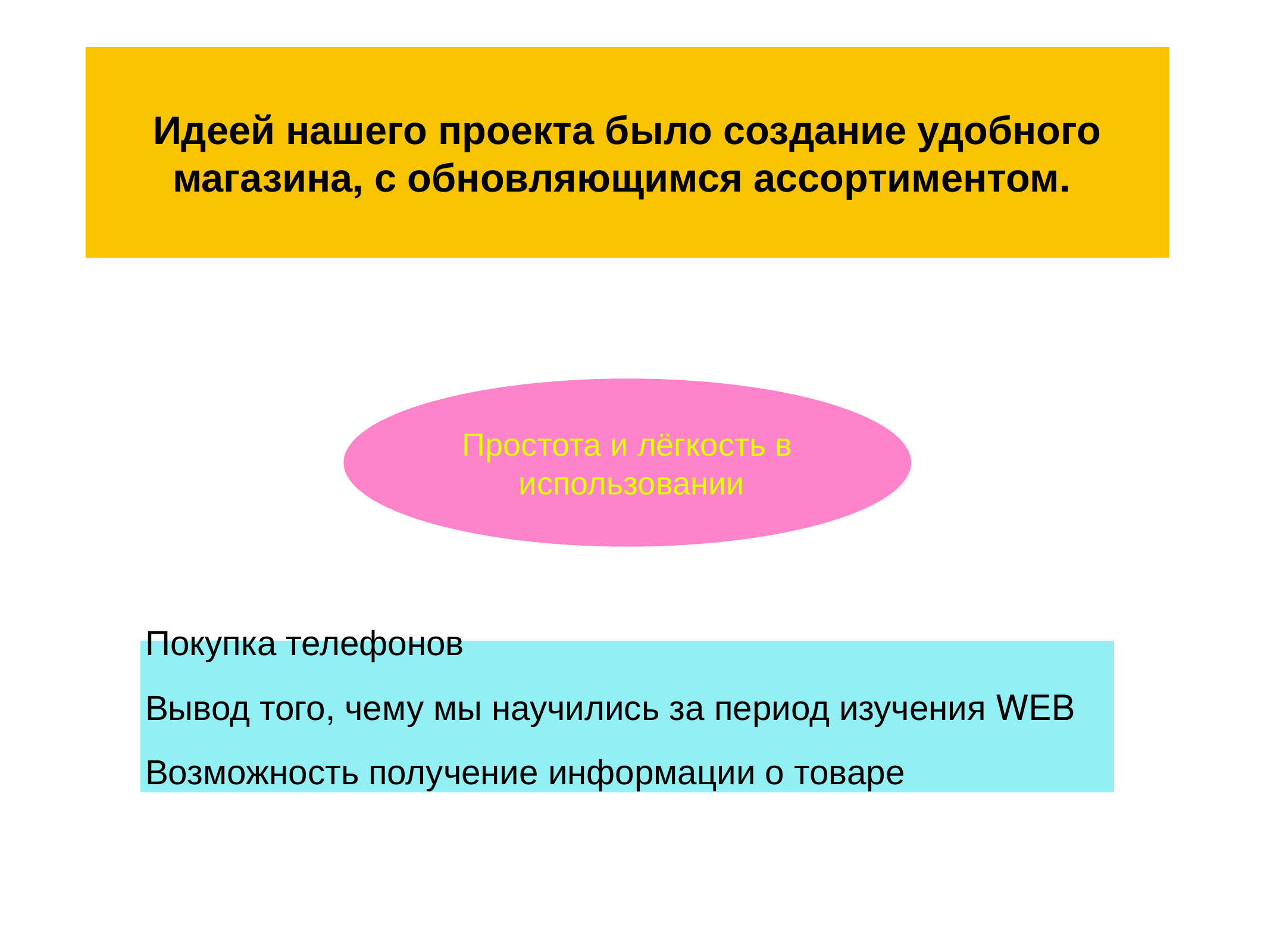

# Идеей нашего проекта было создание удобного магазина, с обновляющимся ассортиментом.

Простота и лёгкость в
 использовании
Покупка телефонов
Вывод того, чему мы научились за период изучения WEB
Возможность получение информации о товаре